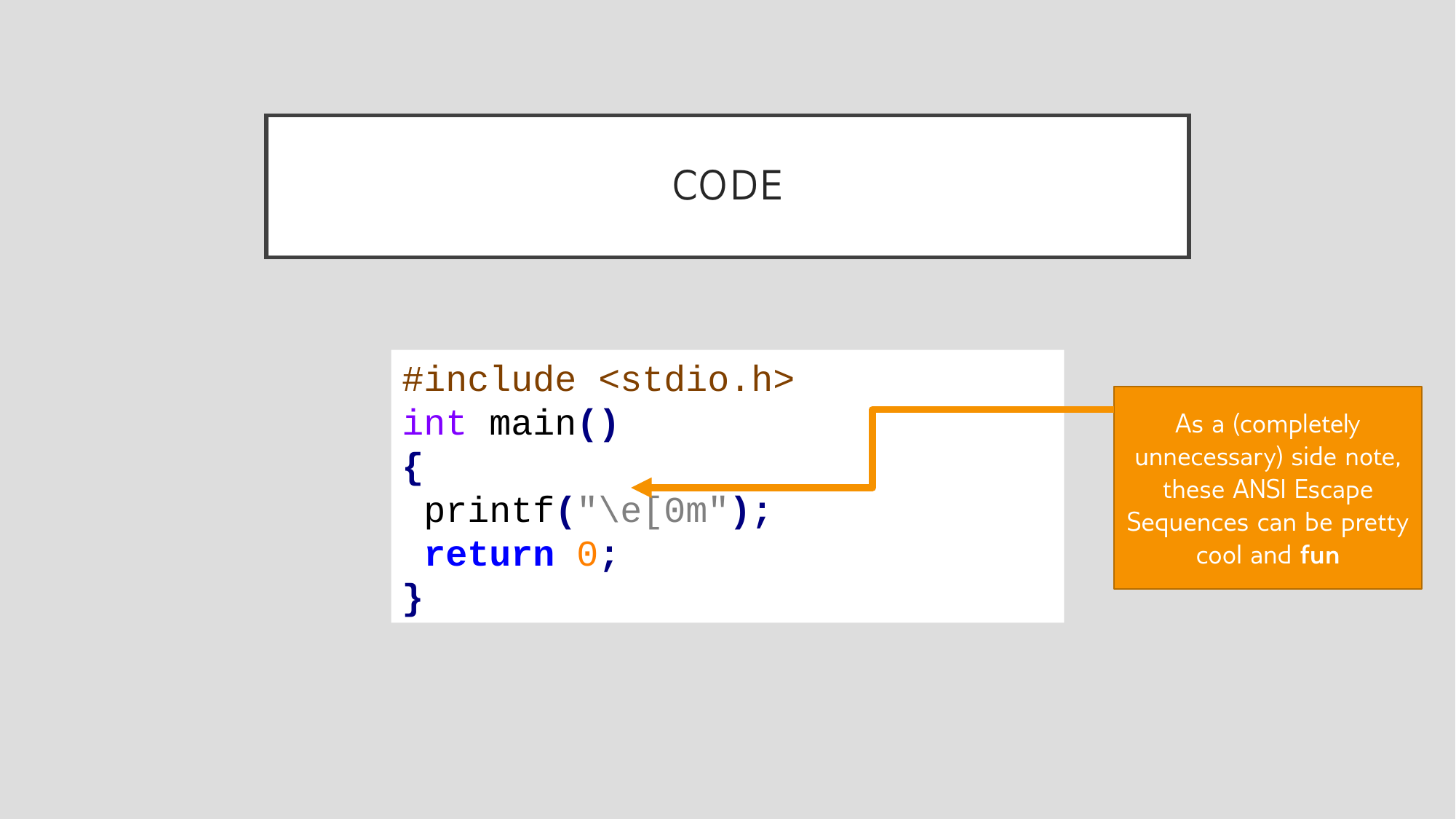

# Code
#include <stdio.h>
int main()
{
 printf("\e[0m");
 return 0;
}
As a (completely unnecessary) side note, these ANSI Escape Sequences can be pretty cool and fun